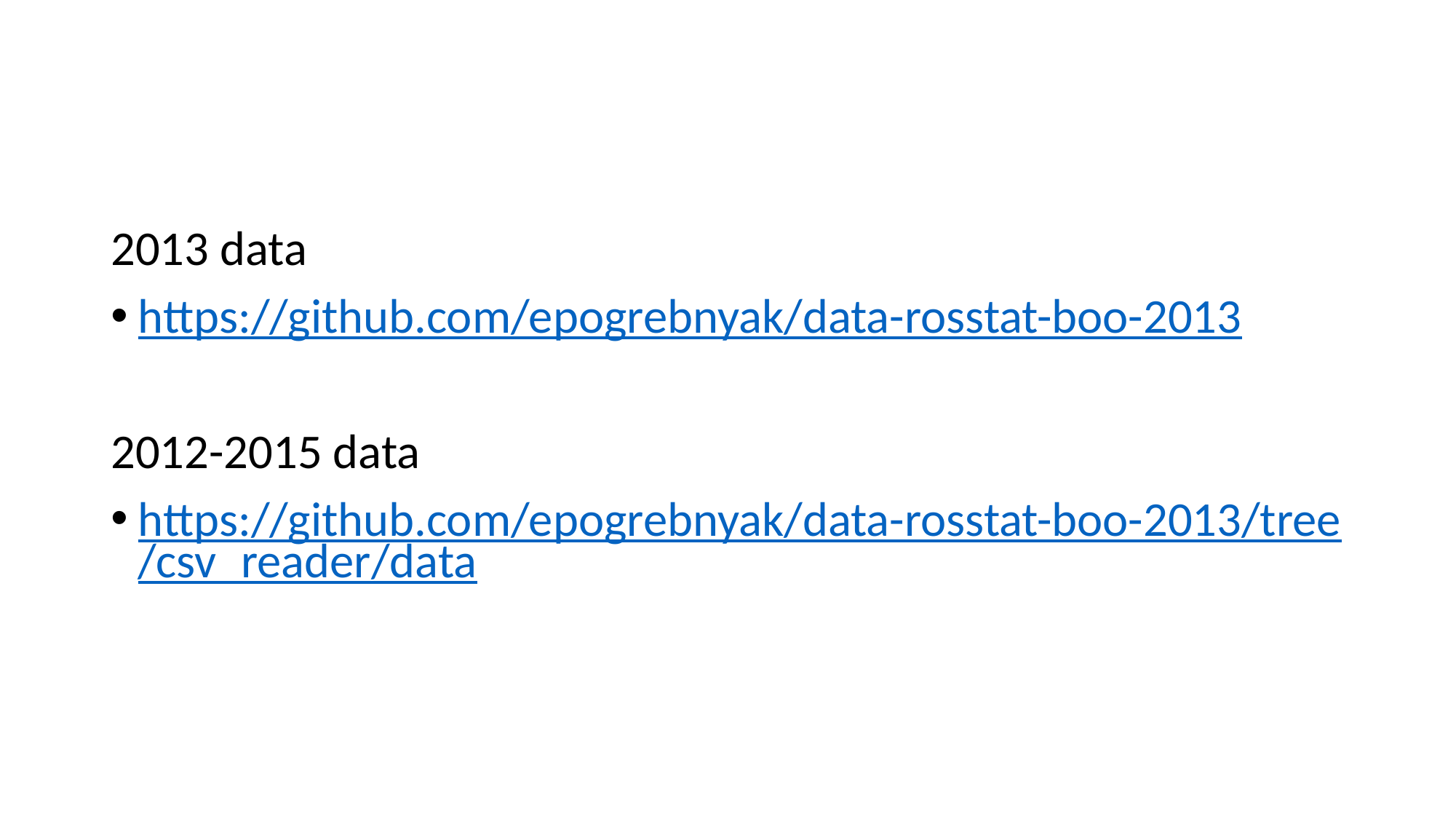

#
2013 data
https://github.com/epogrebnyak/data-rosstat-boo-2013

2012-2015 data
https://github.com/epogrebnyak/data-rosstat-boo-2013/tree/csv_reader/data